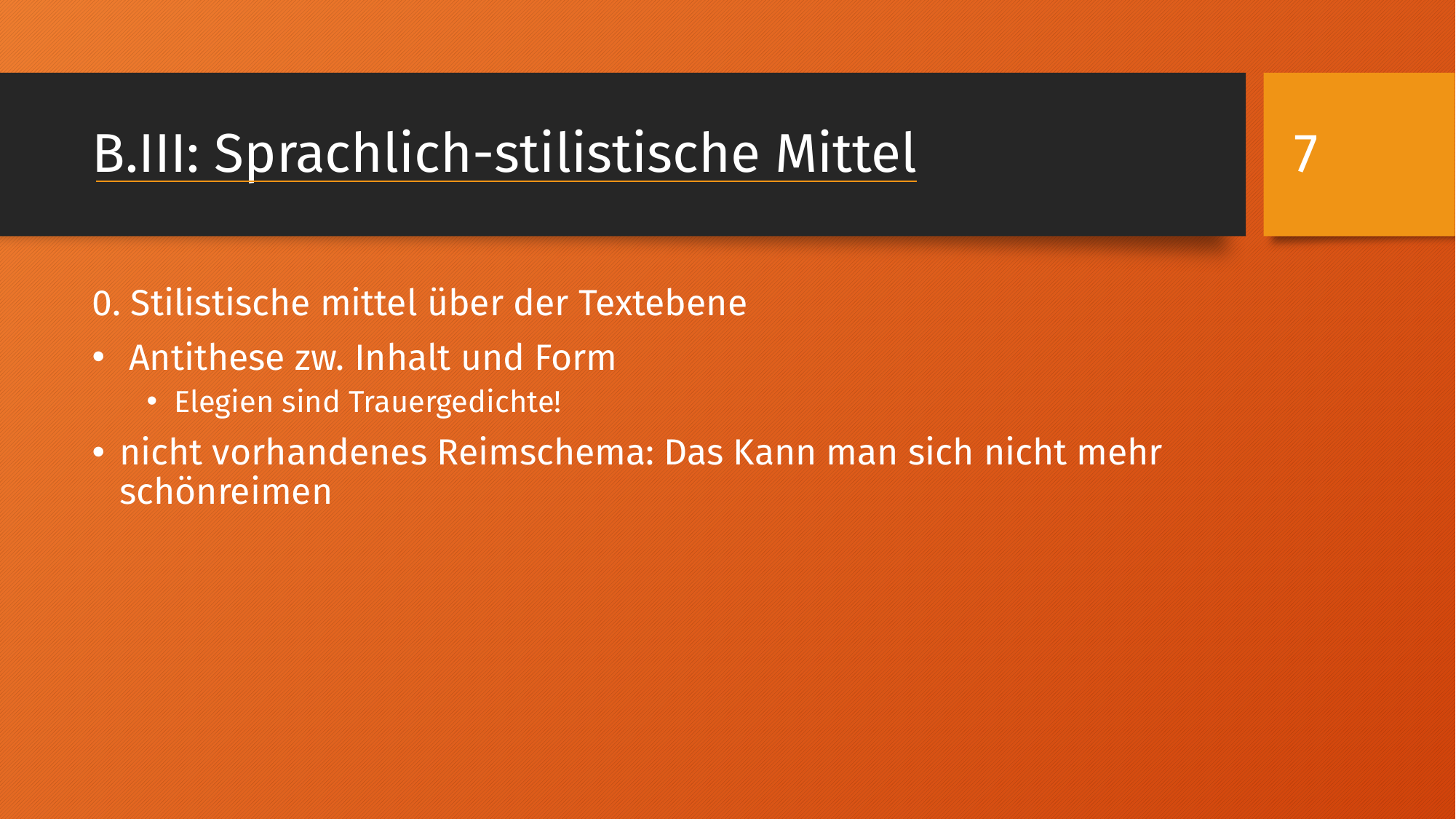

# B.III: Sprachlich-stilistische Mittel                          7
0. Stilistische mittel über der Textebene
 Antithese zw. Inhalt und Form
Elegien sind Trauergedichte!
nicht vorhandenes Reimschema: Das Kann man sich nicht mehr schönreimen